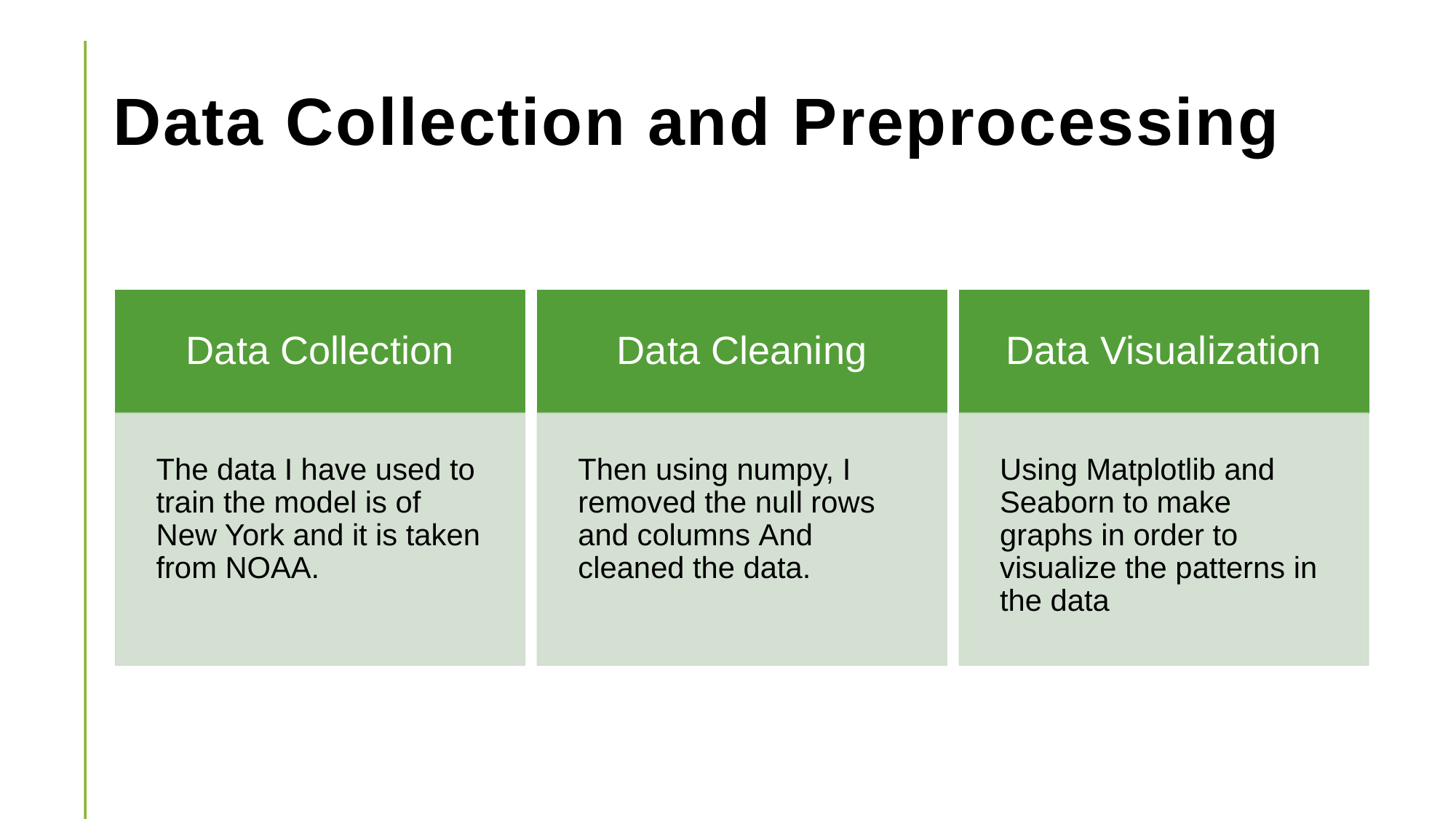

# Data Collection and Preprocessing
Data Collection
The data I have used to train the model is of New York and it is taken from NOAA.
Data Cleaning
Then using numpy, I removed the null rows and columns And cleaned the data.
Data Visualization
Using Matplotlib and Seaborn to make graphs in order to visualize the patterns in the data